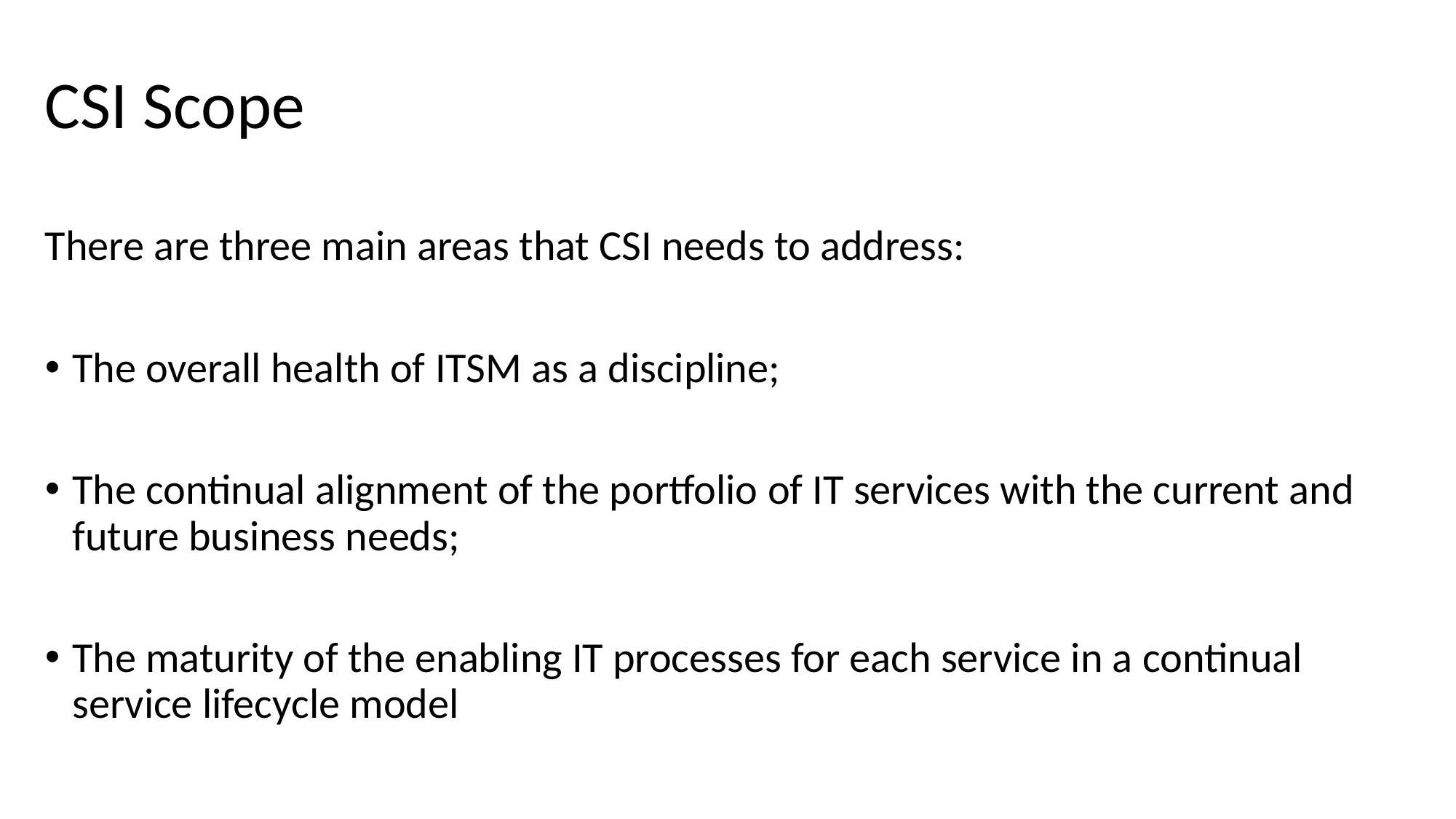

# CSI Scope
There are three main areas that CSI needs to address:

The overall health of ITSM as a discipline;

The continual alignment of the portfolio of IT services with the current and future business needs;

The maturity of the enabling IT processes for each service in a continual service lifecycle model